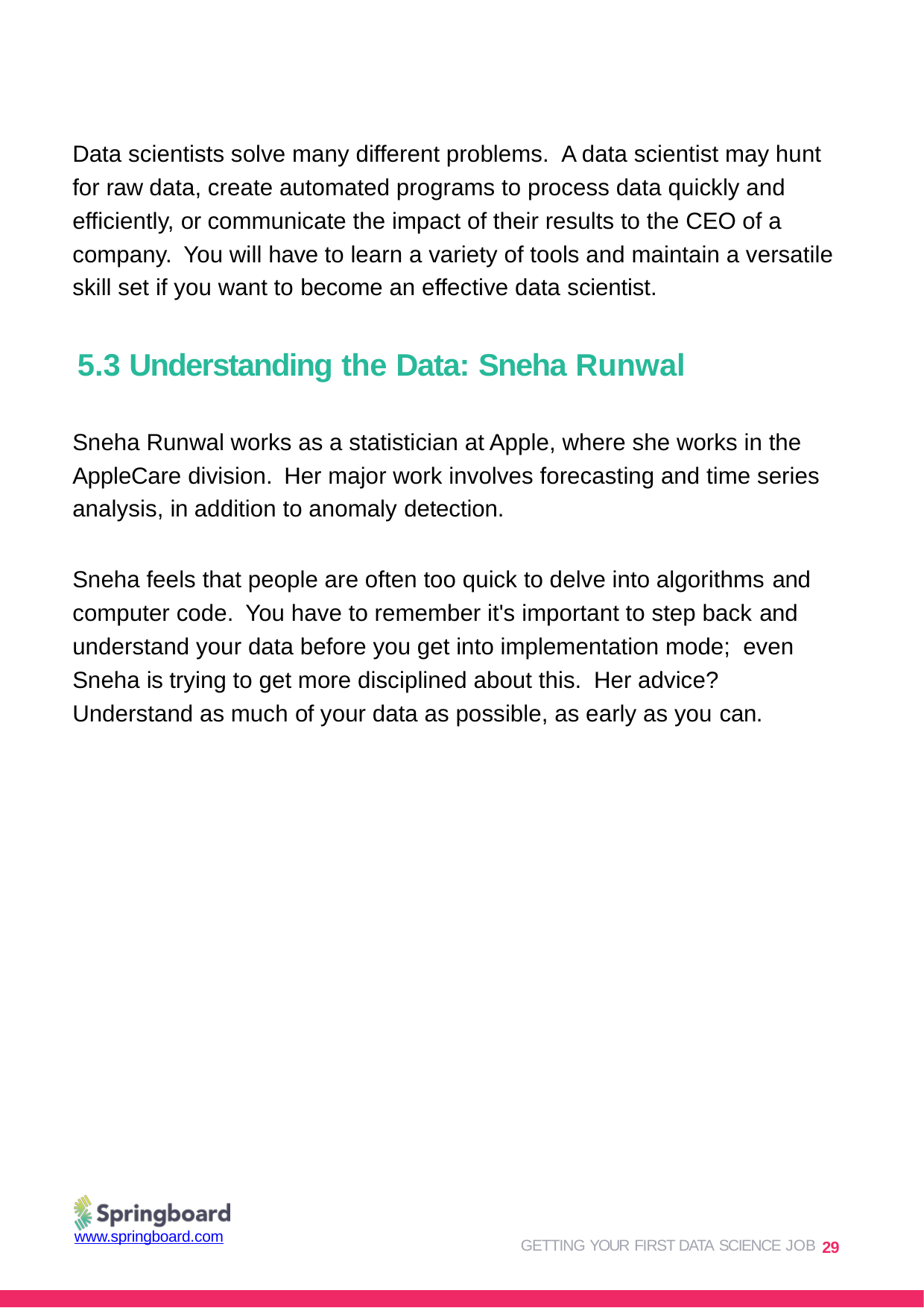

Data scientists solve many different problems. A data scientist may hunt for raw data, create automated programs to process data quickly and efficiently, or communicate the impact of their results to the CEO of a company. You will have to learn a variety of tools and maintain a versatile skill set if you want to become an effective data scientist.

5.3 Understanding the Data: Sneha Runwal

Sneha Runwal works as a statistician at Apple, where she works in the AppleCare division. Her major work involves forecasting and time series analysis, in addition to anomaly detection.

Sneha feels that people are often too quick to delve into algorithms and computer code. You have to remember it's important to step back and understand your data before you get into implementation mode; even Sneha is trying to get more disciplined about this. Her advice? Understand as much of your data as possible, as early as you can.
GETTING YOUR FIRST DATA SCIENCE JOB 29
www.springboard.com